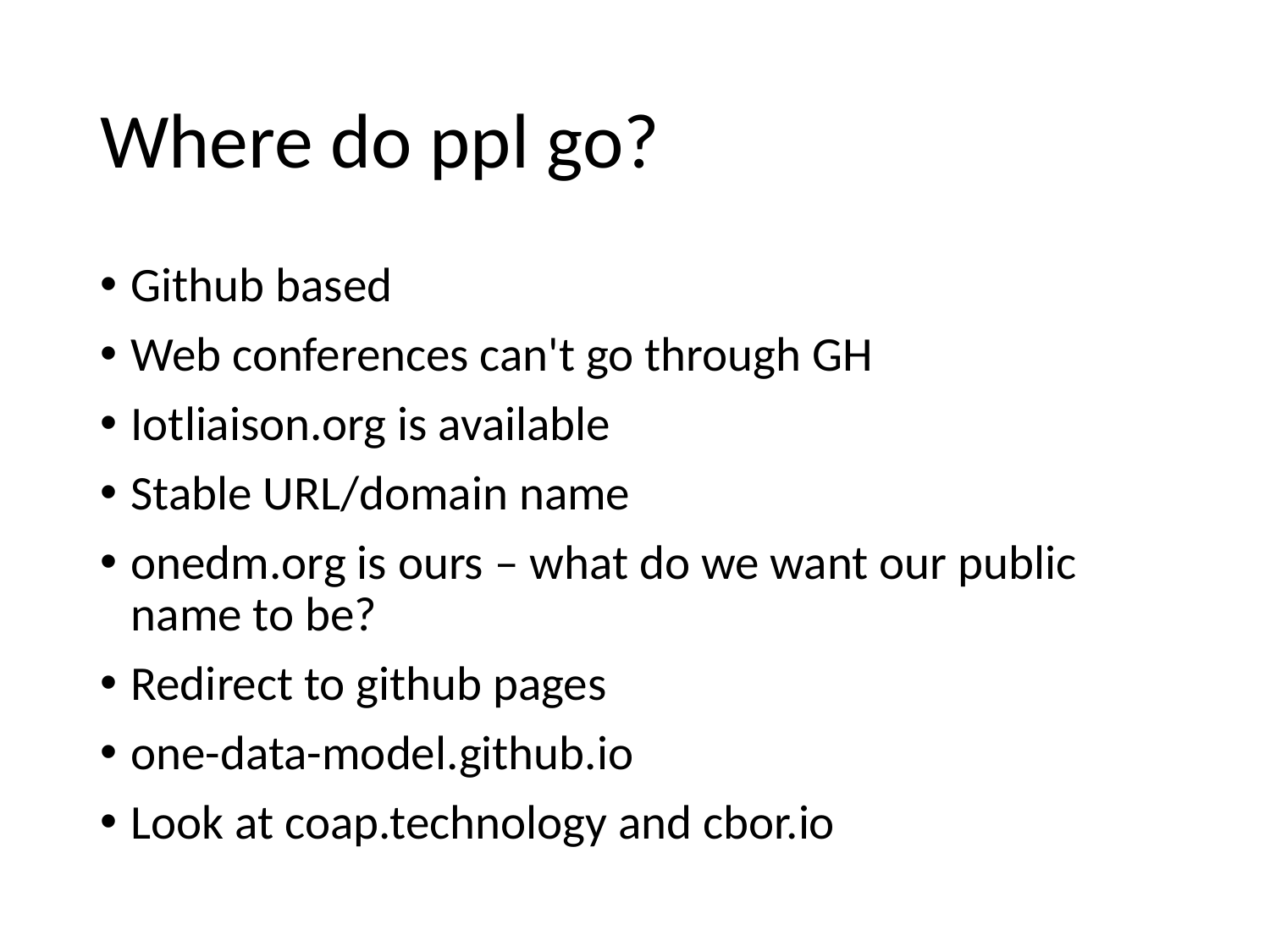

# Where do ppl go?
Github based
Web conferences can't go through GH
Iotliaison.org is available
Stable URL/domain name
onedm.org is ours – what do we want our public name to be?
Redirect to github pages
one-data-model.github.io
Look at coap.technology and cbor.io